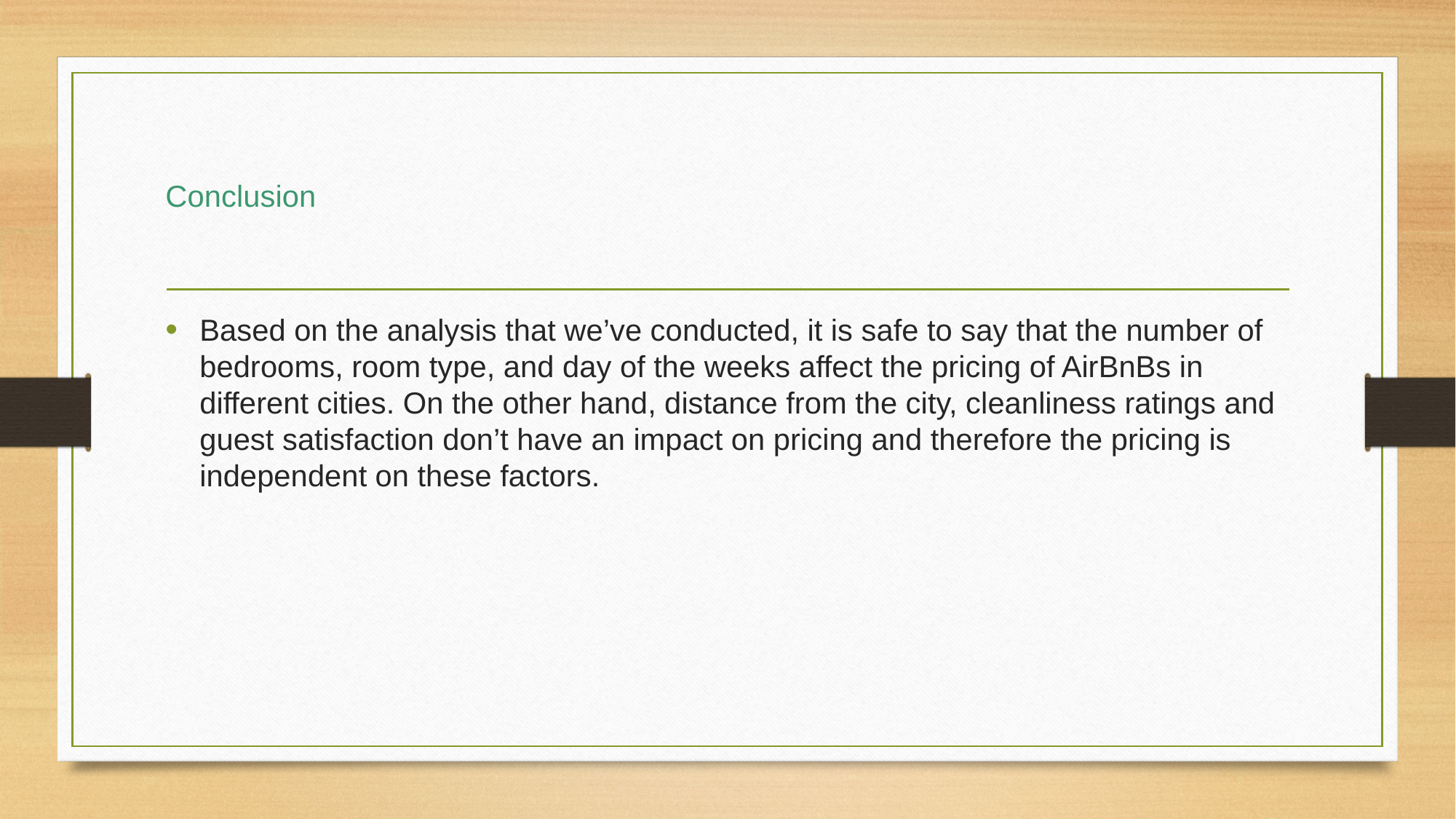

# Conclusion
Based on the analysis that we’ve conducted, it is safe to say that the number of bedrooms, room type, and day of the weeks affect the pricing of AirBnBs in different cities. On the other hand, distance from the city, cleanliness ratings and guest satisfaction don’t have an impact on pricing and therefore the pricing is independent on these factors.